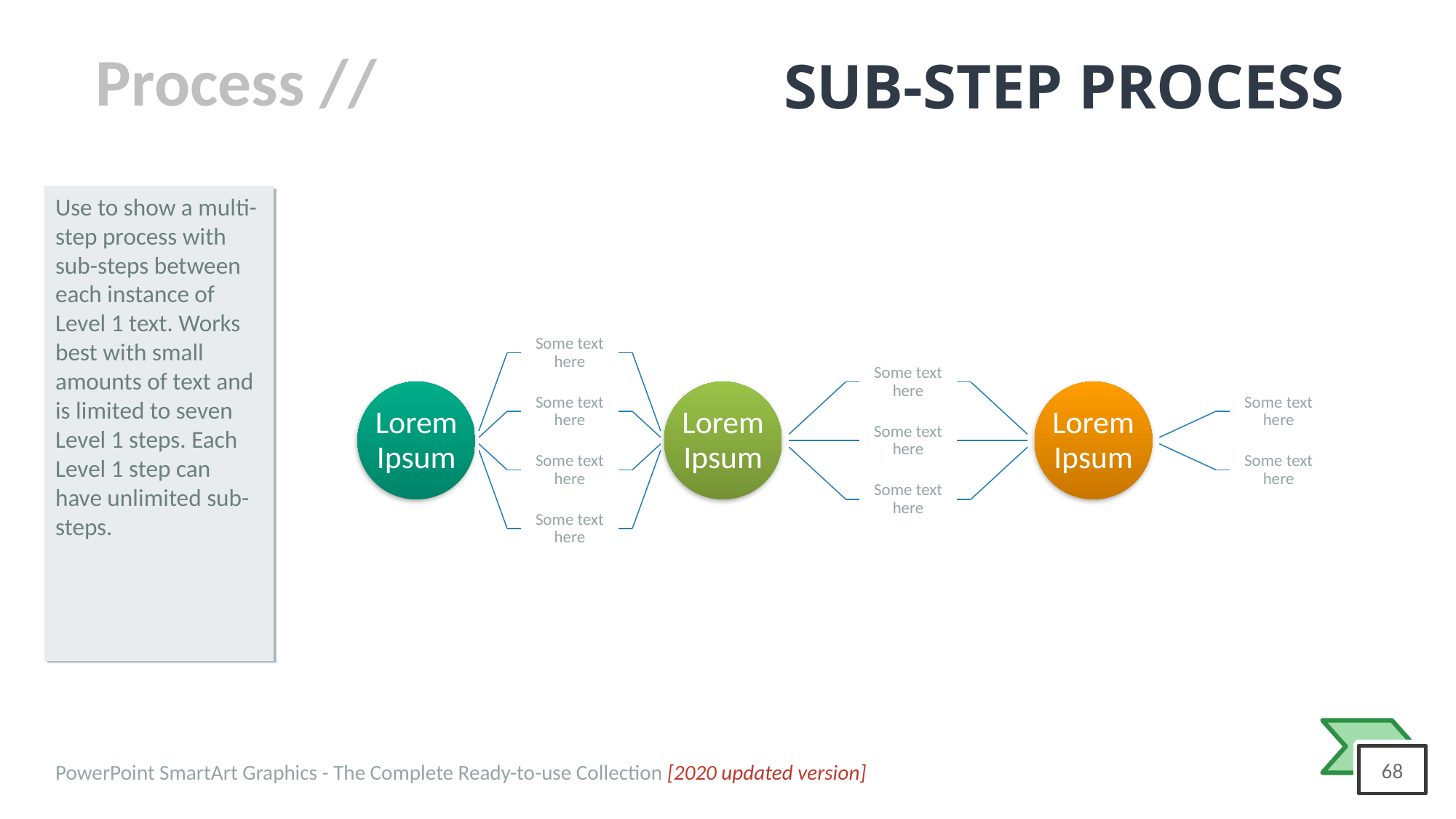

# SUB-STEP PROCESS
Use to show a multi-step process with sub-steps between each instance of Level 1 text. Works best with small amounts of text and is limited to seven Level 1 steps. Each Level 1 step can have unlimited sub-steps.

Some text here

Some text here

Some text here

Some text here

Lorem Ipsum
Lorem Ipsum
Lorem Ipsum

Some text here

Some text here

Some text here

Some text here

Some text here
PowerPoint SmartArt Graphics - The Complete Ready-to-use Collection [2020 updated version]